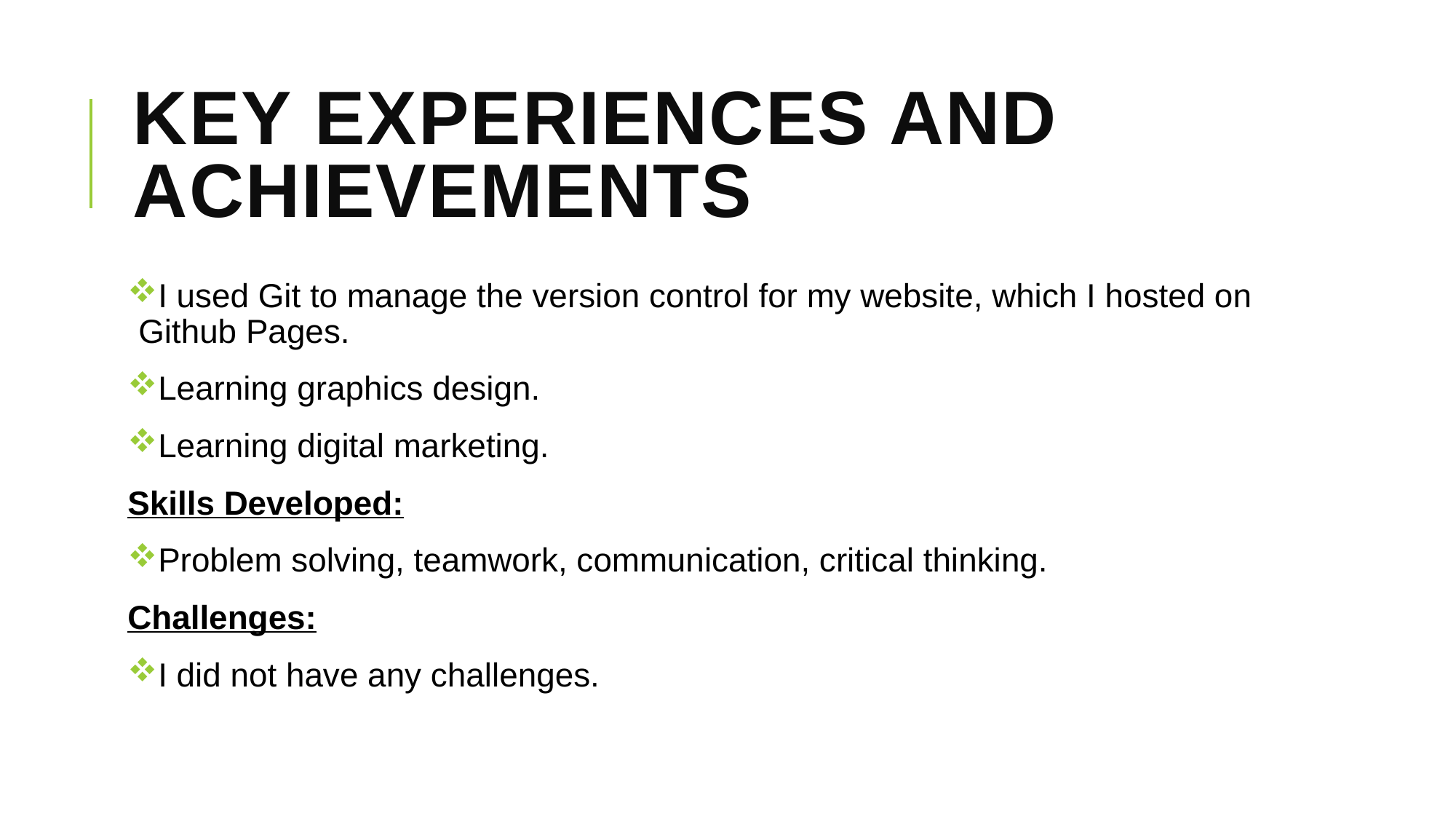

# Key Experiences and Achievements
I used Git to manage the version control for my website, which I hosted on Github Pages.
Learning graphics design.
Learning digital marketing.
Skills Developed:
Problem solving, teamwork, communication, critical thinking.
Challenges:
I did not have any challenges.